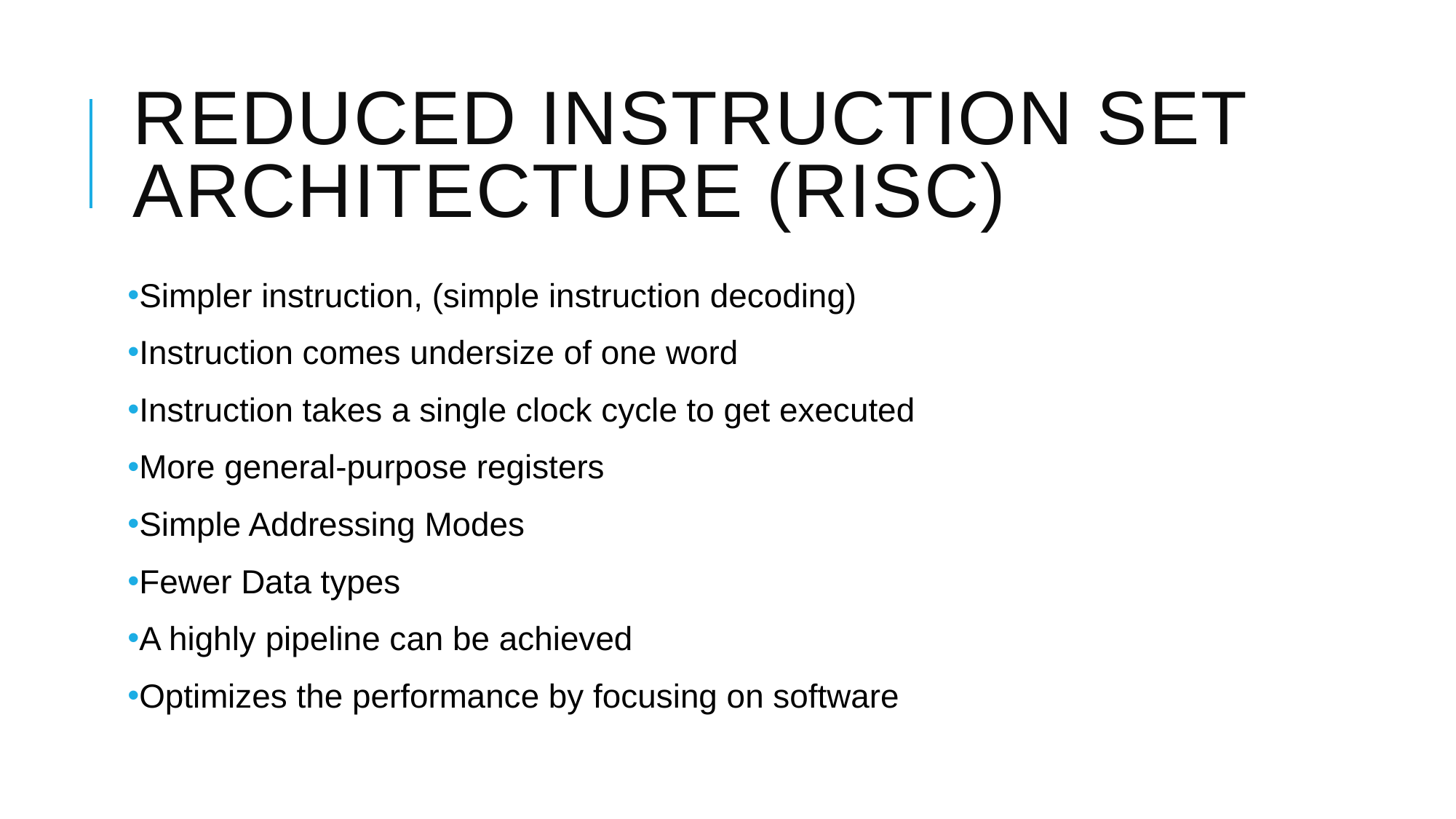

# Reduced Instruction Set Architecture (RISC)
Simpler instruction, (simple instruction decoding)
Instruction comes undersize of one word
Instruction takes a single clock cycle to get executed
More general-purpose registers
Simple Addressing Modes
Fewer Data types
A highly pipeline can be achieved
Optimizes the performance by focusing on software